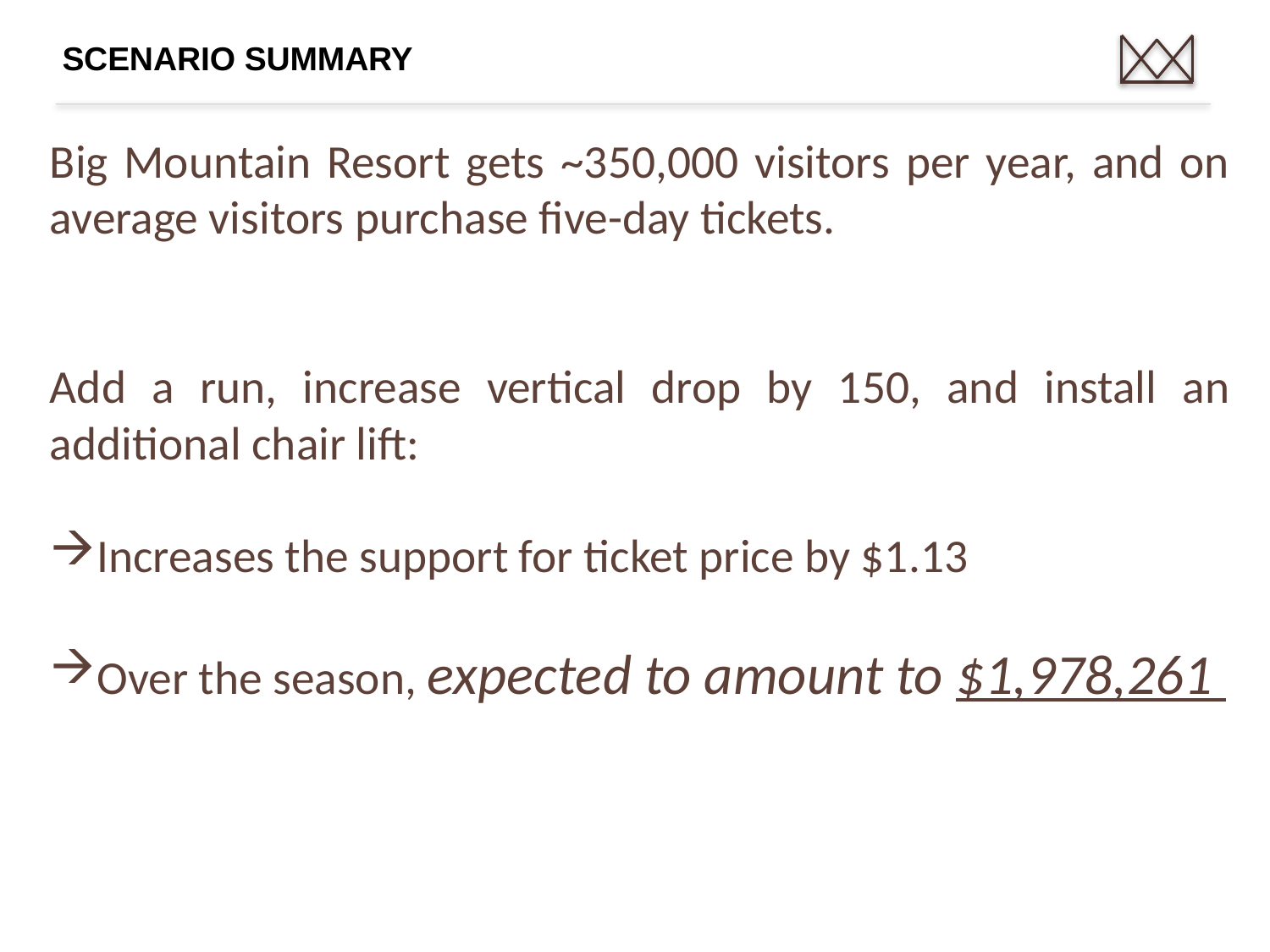

# SCENARIO SUMMARY
Big Mountain Resort gets ~350,000 visitors per year, and on average visitors purchase five-day tickets.

Add a run, increase vertical drop by 150, and install an additional chair lift:

Increases the support for ticket price by $1.13

Over the season, expected to amount to $1,978,261